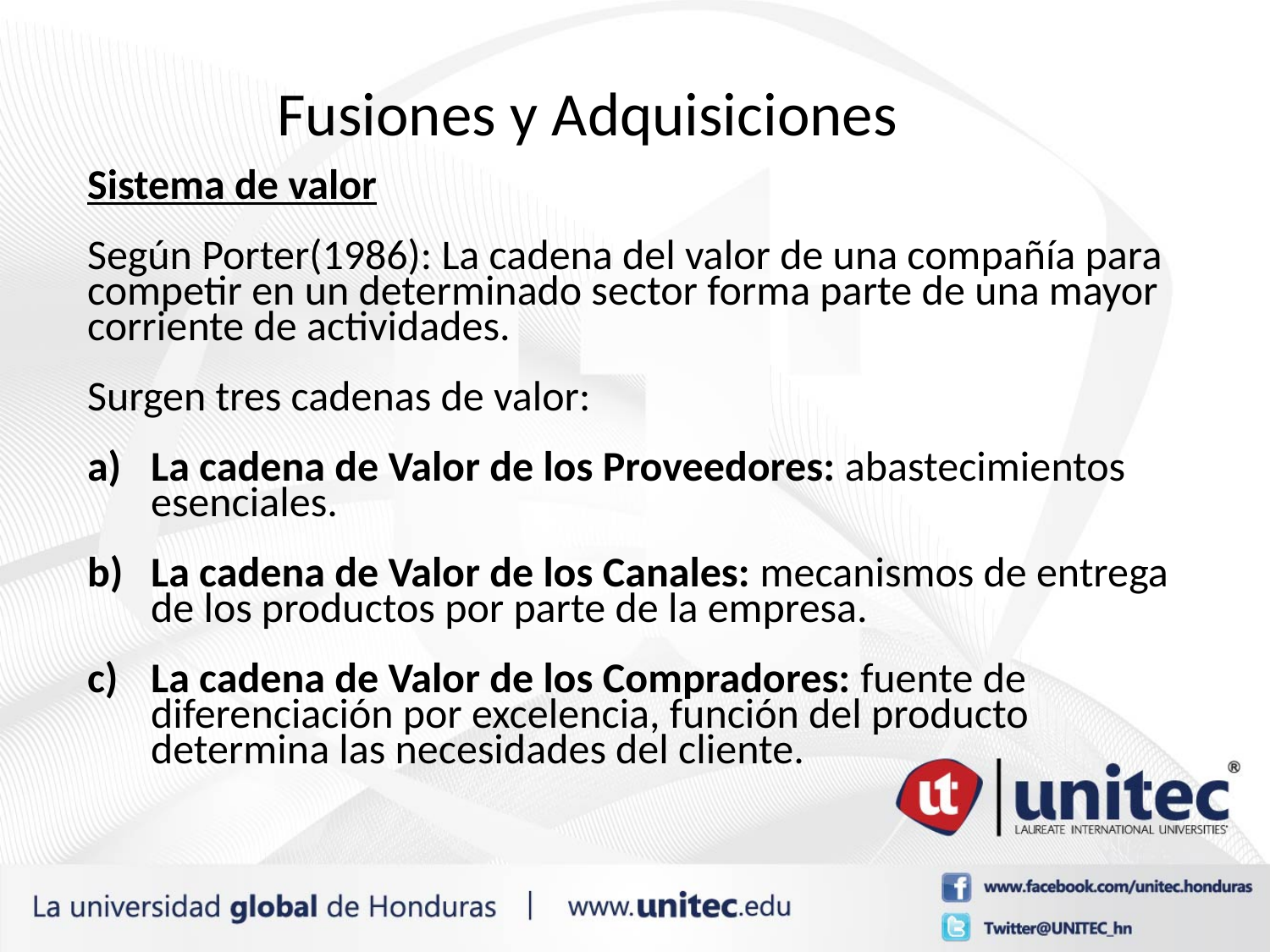

# Fusiones y Adquisiciones

Sistema de valor
Según Porter(1986): La cadena del valor de una compañía para competir en un determinado sector forma parte de una mayor corriente de actividades.
Surgen tres cadenas de valor:
La cadena de Valor de los Proveedores: abastecimientos esenciales.
La cadena de Valor de los Canales: mecanismos de entrega de los productos por parte de la empresa.
La cadena de Valor de los Compradores: fuente de diferenciación por excelencia, función del producto determina las necesidades del cliente.